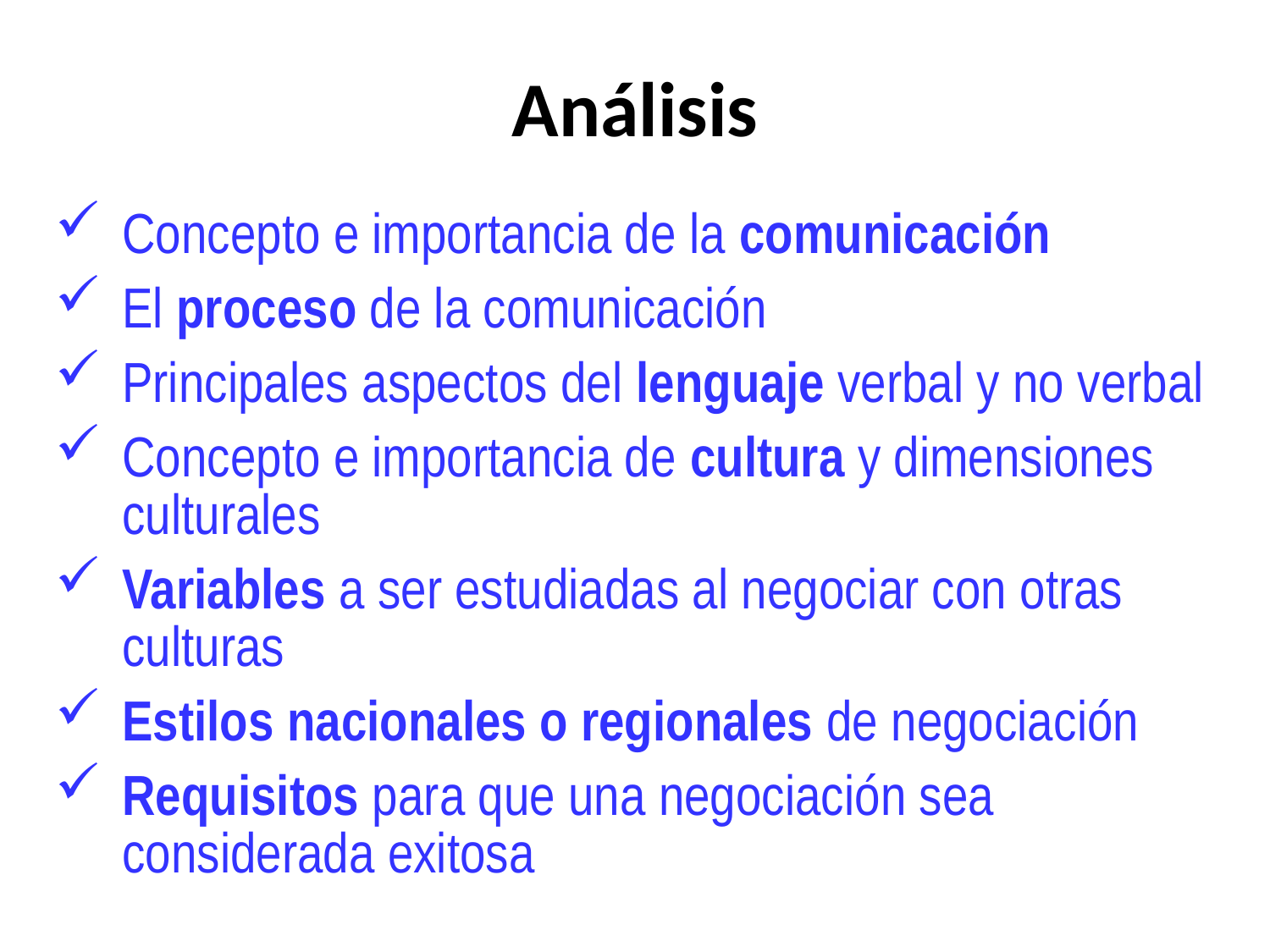

# Análisis
Concepto e importancia de la comunicación
El proceso de la comunicación
Principales aspectos del lenguaje verbal y no verbal
Concepto e importancia de cultura y dimensiones culturales
Variables a ser estudiadas al negociar con otras culturas
Estilos nacionales o regionales de negociación
Requisitos para que una negociación sea considerada exitosa